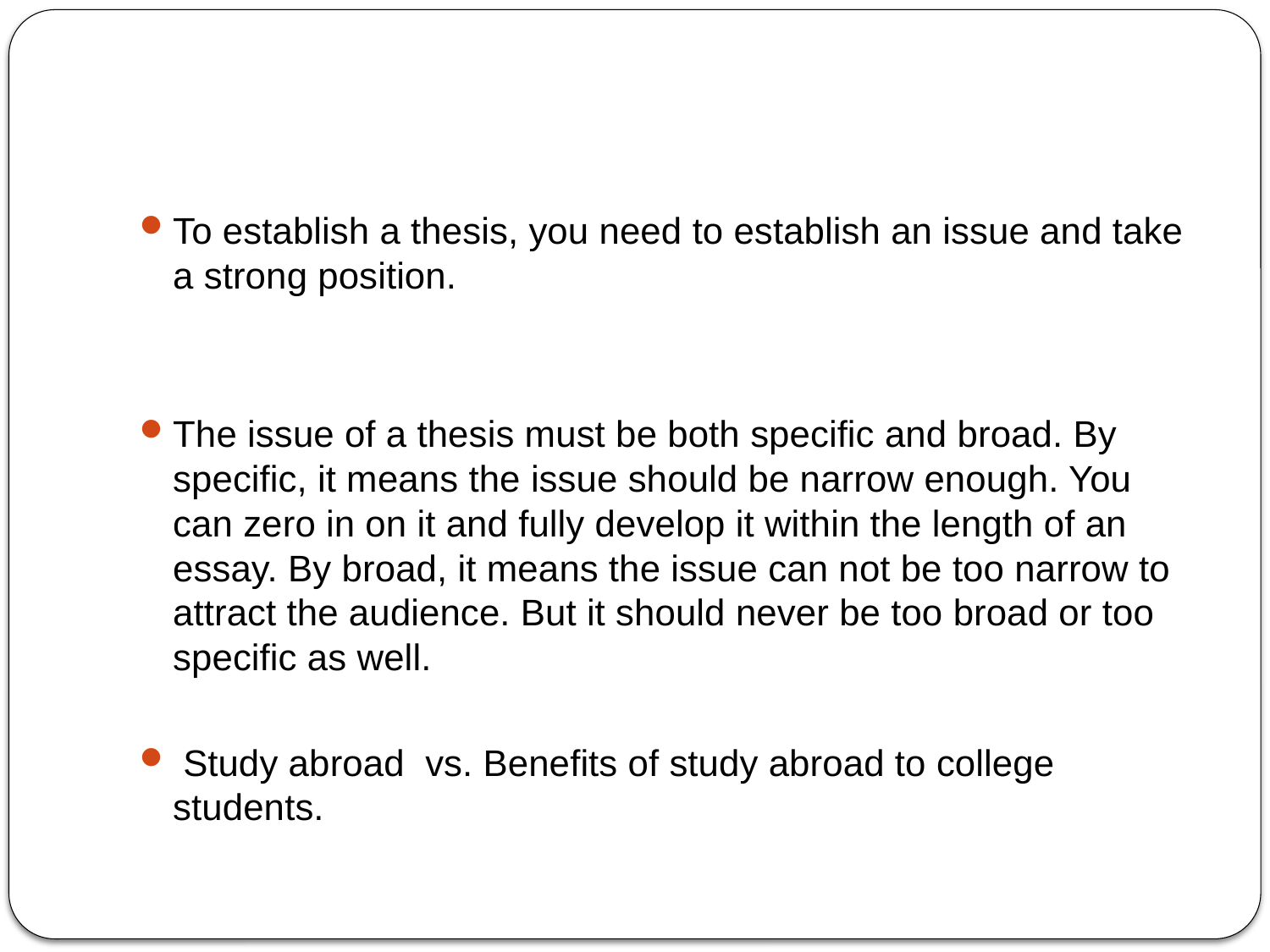

#
To establish a thesis, you need to establish an issue and take a strong position.

The issue of a thesis must be both specific and broad. By specific, it means the issue should be narrow enough. You can zero in on it and fully develop it within the length of an essay. By broad, it means the issue can not be too narrow to attract the audience. But it should never be too broad or too specific as well.

 Study abroad  vs. Benefits of study abroad to college students.